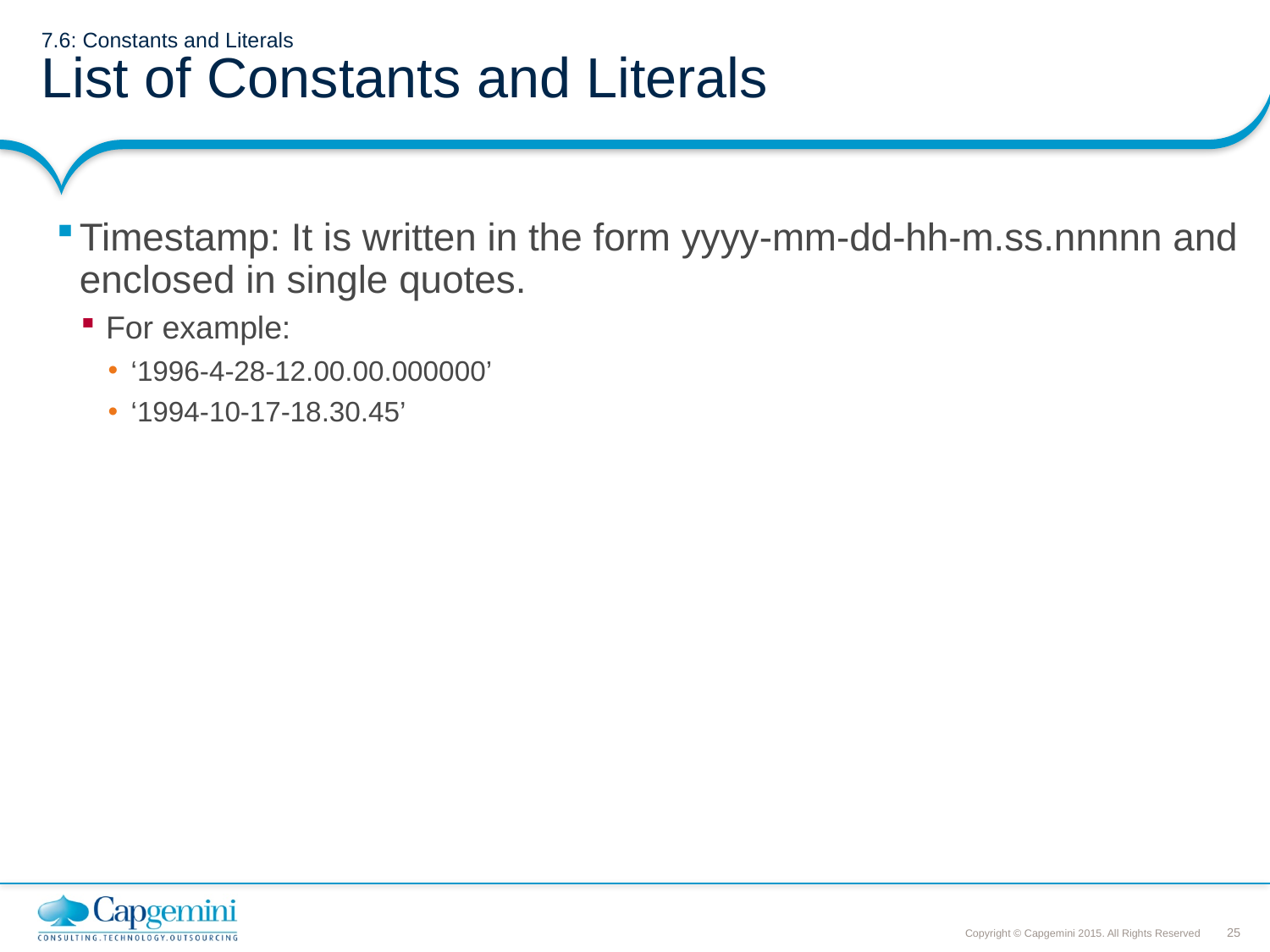

# 7.6: Constants and Literals List of Constants and Literals
Timestamp: It is written in the form yyyy-mm-dd-hh-m.ss.nnnnn and enclosed in single quotes.
For example:
‘1996-4-28-12.00.00.000000’
‘1994-10-17-18.30.45’